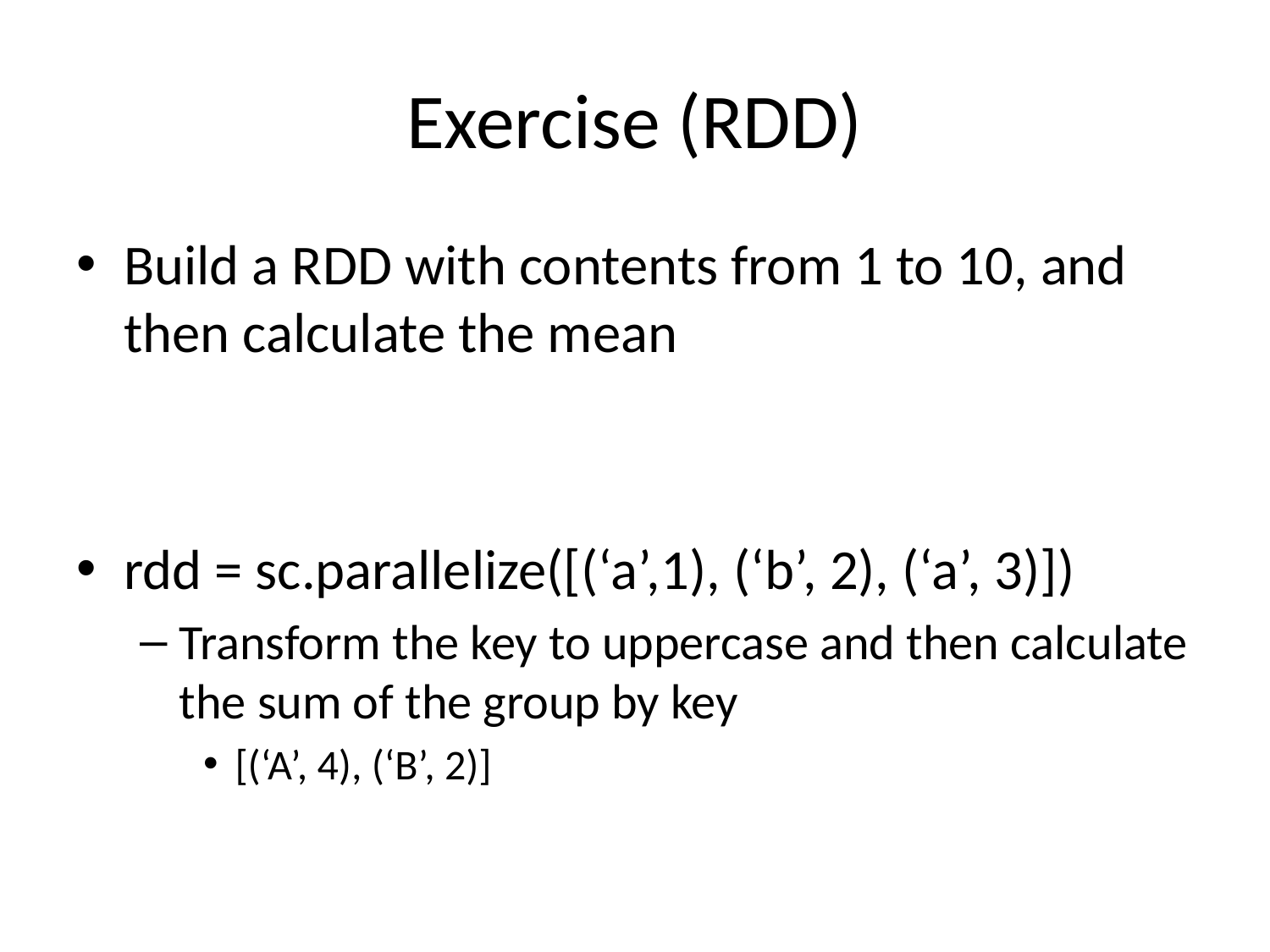

# Exercise (RDD)
Build a RDD with contents from 1 to 10, and then calculate the mean

rdd = sc.parallelize([(‘a’,1), (‘b’, 2), (‘a’, 3)])
Transform the key to uppercase and then calculate the sum of the group by key
[(‘A’, 4), (‘B’, 2)]